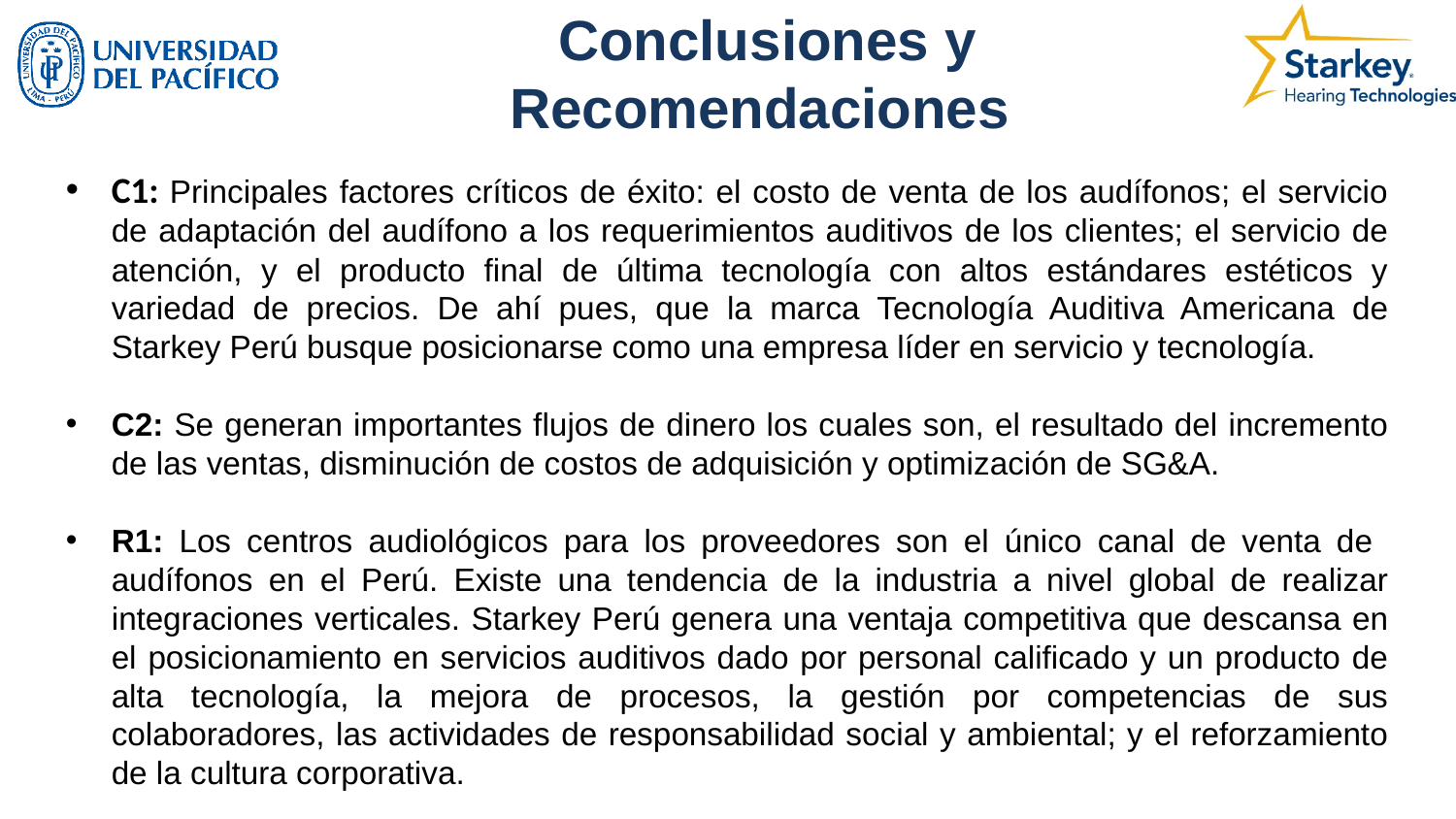

# Conclusiones y Recomendaciones
C1: Principales factores críticos de éxito: el costo de venta de los audífonos; el servicio de adaptación del audífono a los requerimientos auditivos de los clientes; el servicio de atención, y el producto final de última tecnología con altos estándares estéticos y variedad de precios. De ahí pues, que la marca Tecnología Auditiva Americana de Starkey Perú busque posicionarse como una empresa líder en servicio y tecnología.

C2: Se generan importantes flujos de dinero los cuales son, el resultado del incremento de las ventas, disminución de costos de adquisición y optimización de SG&A.

R1: Los centros audiológicos para los proveedores son el único canal de venta de  audífonos en el Perú. Existe una tendencia de la industria a nivel global de realizar integraciones verticales. Starkey Perú genera una ventaja competitiva que descansa en el posicionamiento en servicios auditivos dado por personal calificado y un producto de alta tecnología, la mejora de procesos, la gestión por competencias de sus colaboradores, las actividades de responsabilidad social y ambiental; y el reforzamiento de la cultura corporativa.